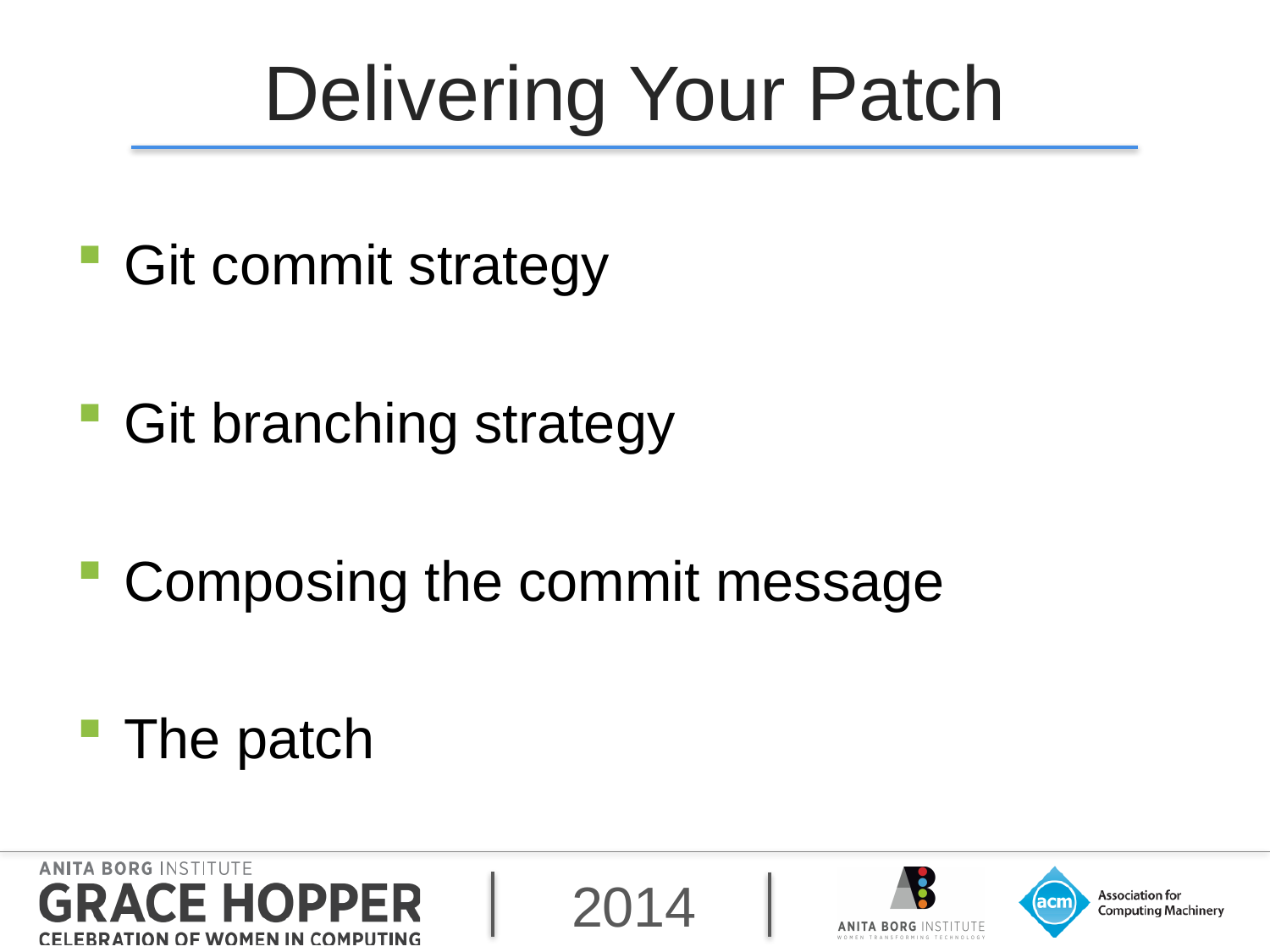

# Delivering Your Patch
Git commit strategy

Git branching strategy

Composing the commit message

The patch